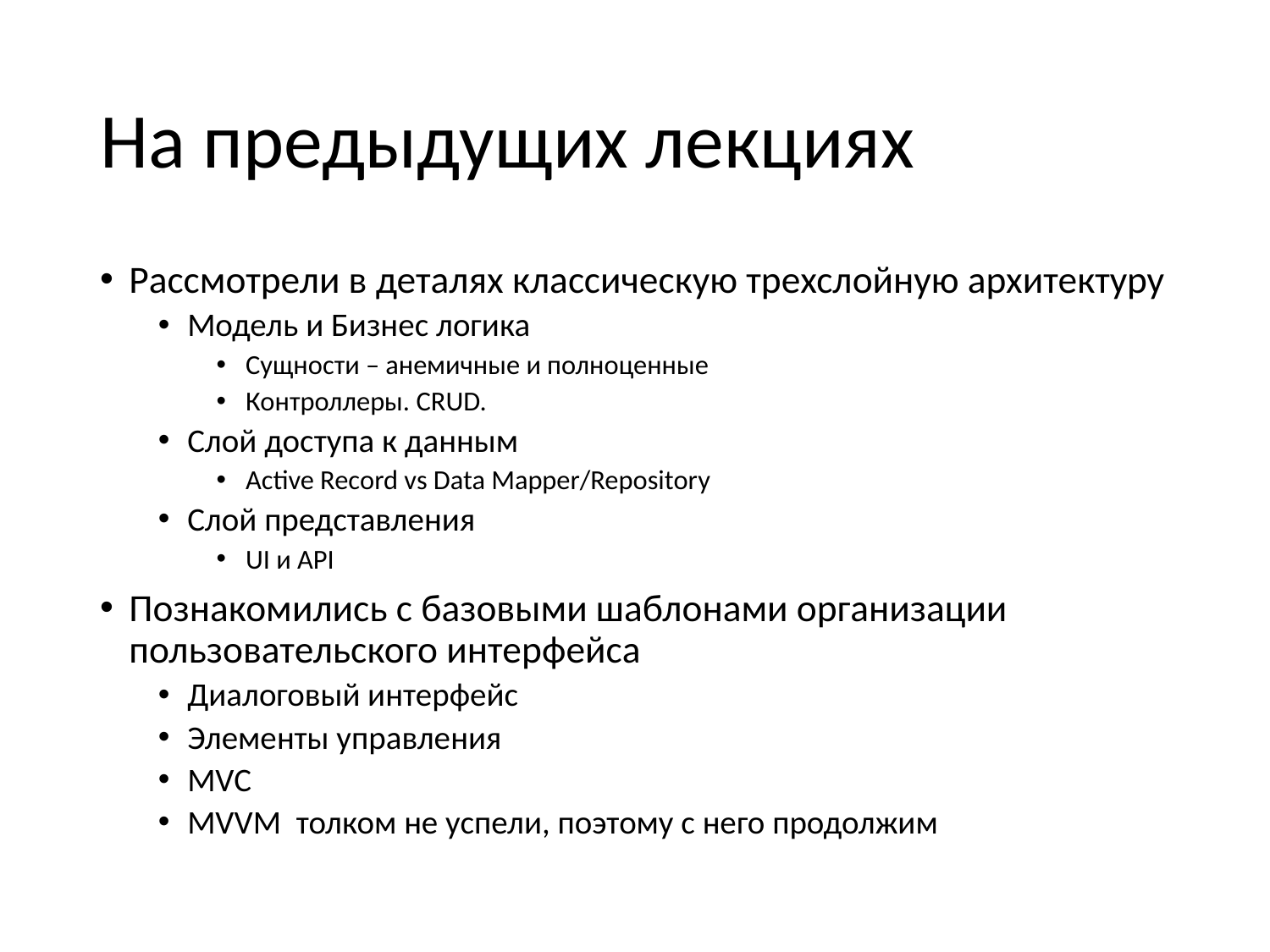

# На предыдущих лекциях
Рассмотрели в деталях классическую трехслойную архитектуру
Модель и Бизнес логика
Сущности – анемичные и полноценные
Контроллеры. CRUD.
Слой доступа к данным
Active Record vs Data Mapper/Repository
Слой представления
UI и API
Познакомились с базовыми шаблонами организации пользовательского интерфейса
Диалоговый интерфейс
Элементы управления
MVC
MVVM  толком не успели, поэтому с него продолжим